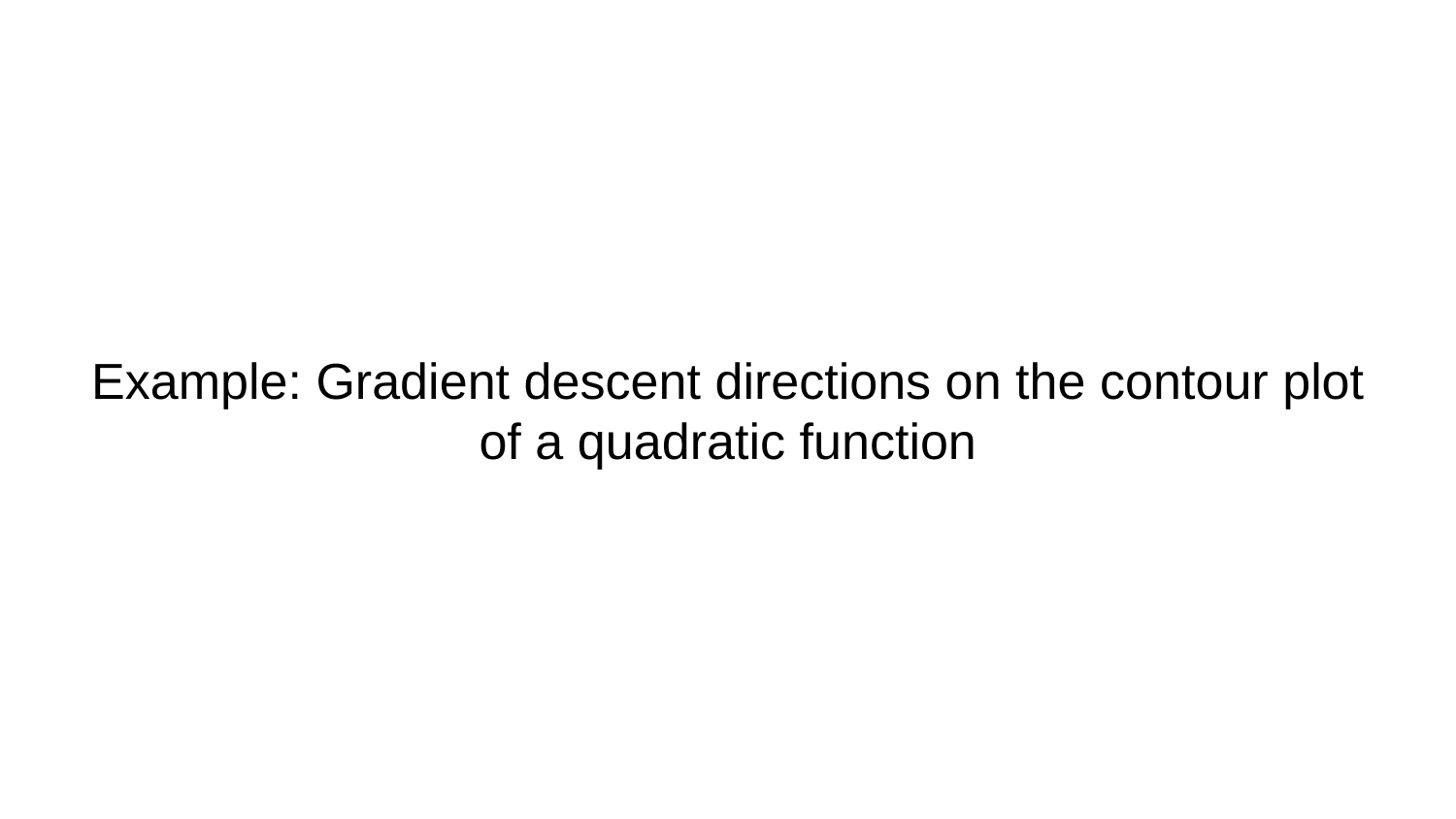

# Example: Gradient descent directions on the contour plot of a quadratic function